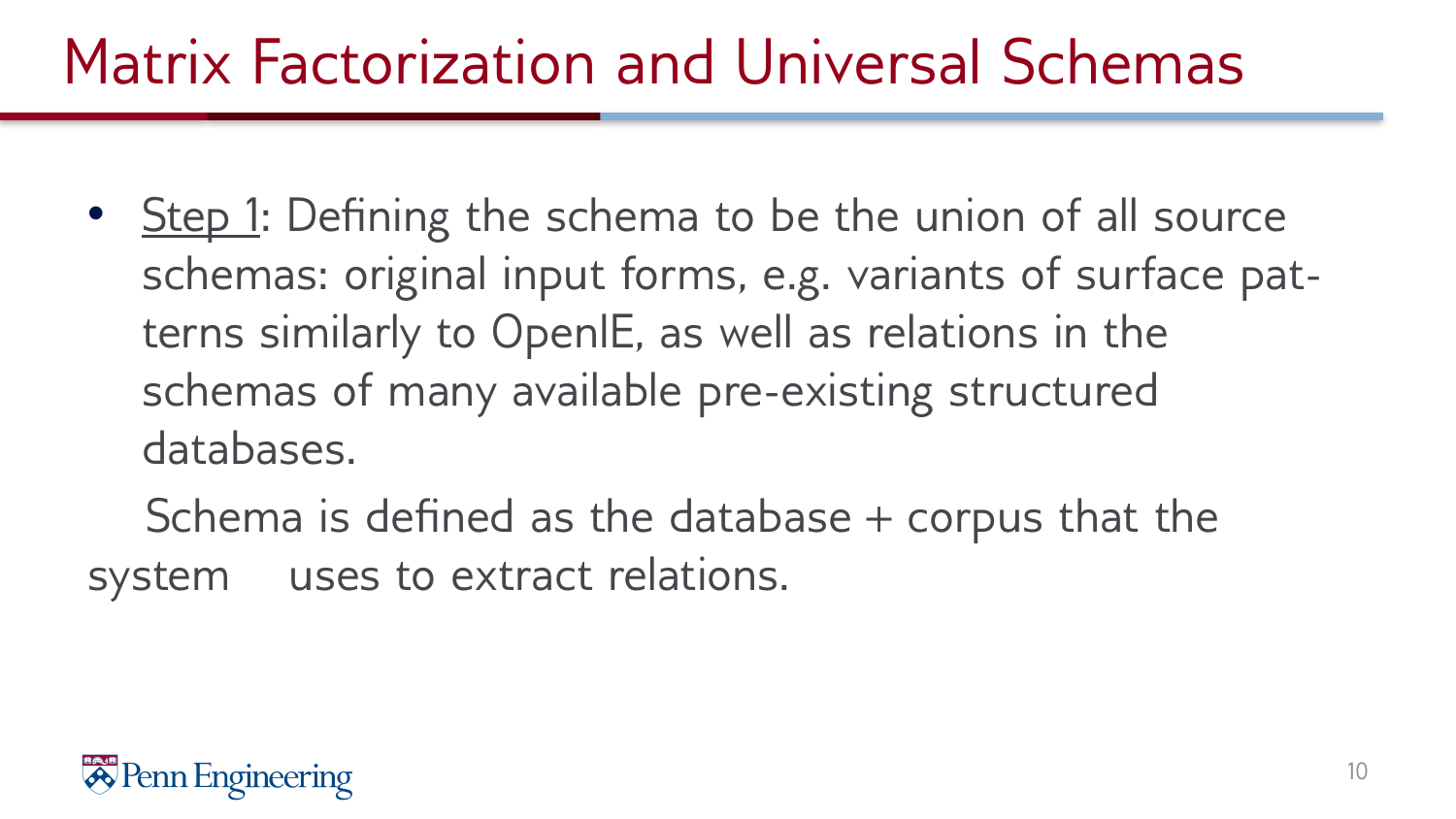

# Matrix Factorization and Universal Schemas
Step 1: Defining the schema to be the union of all source schemas: original input forms, e.g. variants of surface pat- terns similarly to OpenIE, as well as relations in the schemas of many available pre-existing structured databases.
    Schema is defined as the database + corpus that the system    uses to extract relations.

10